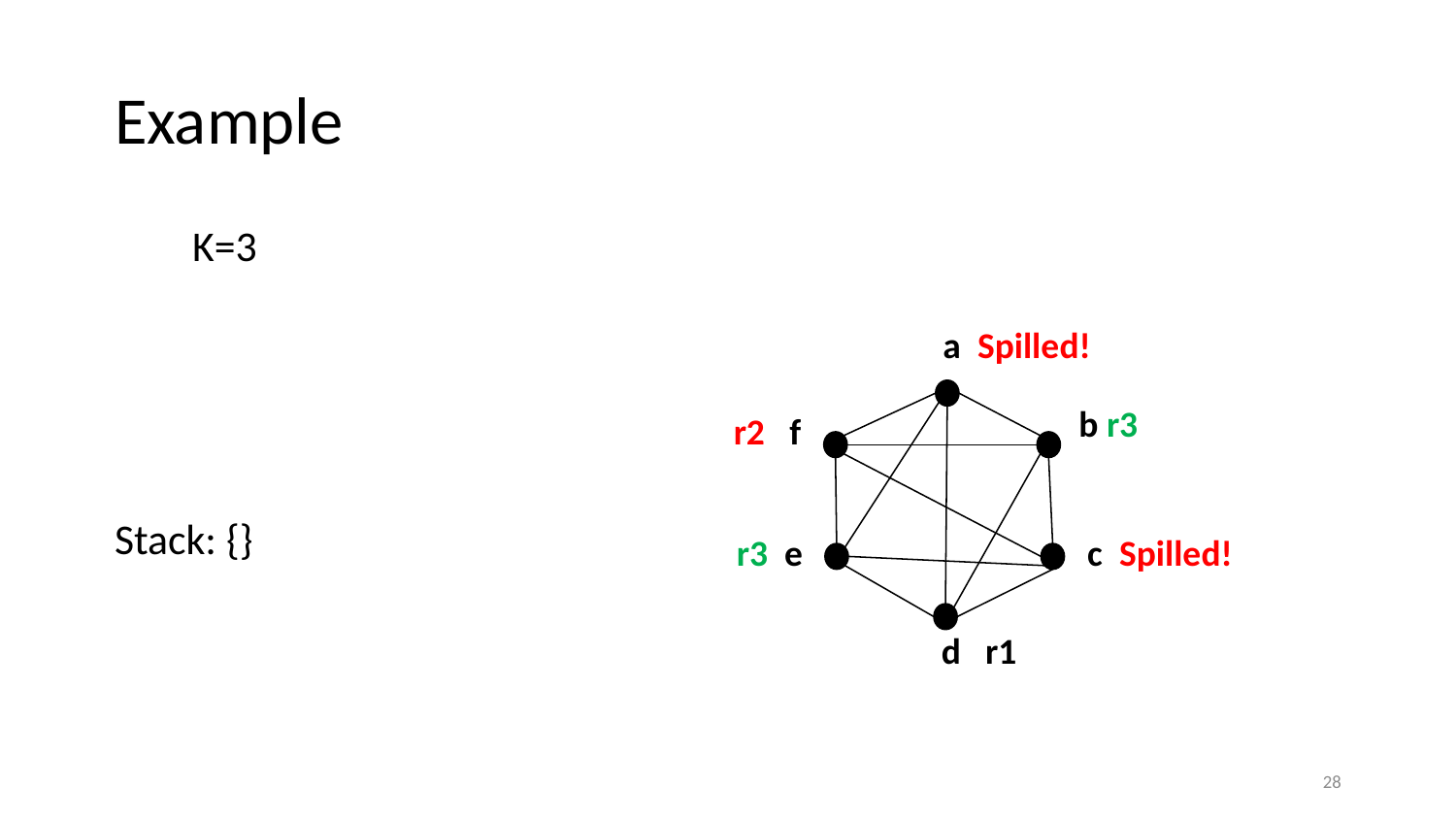

# Example
        K=3

Stack: {}

a  Spilled!

b r3

r2   f

r3  e

c  Spilled!

d   r1
28